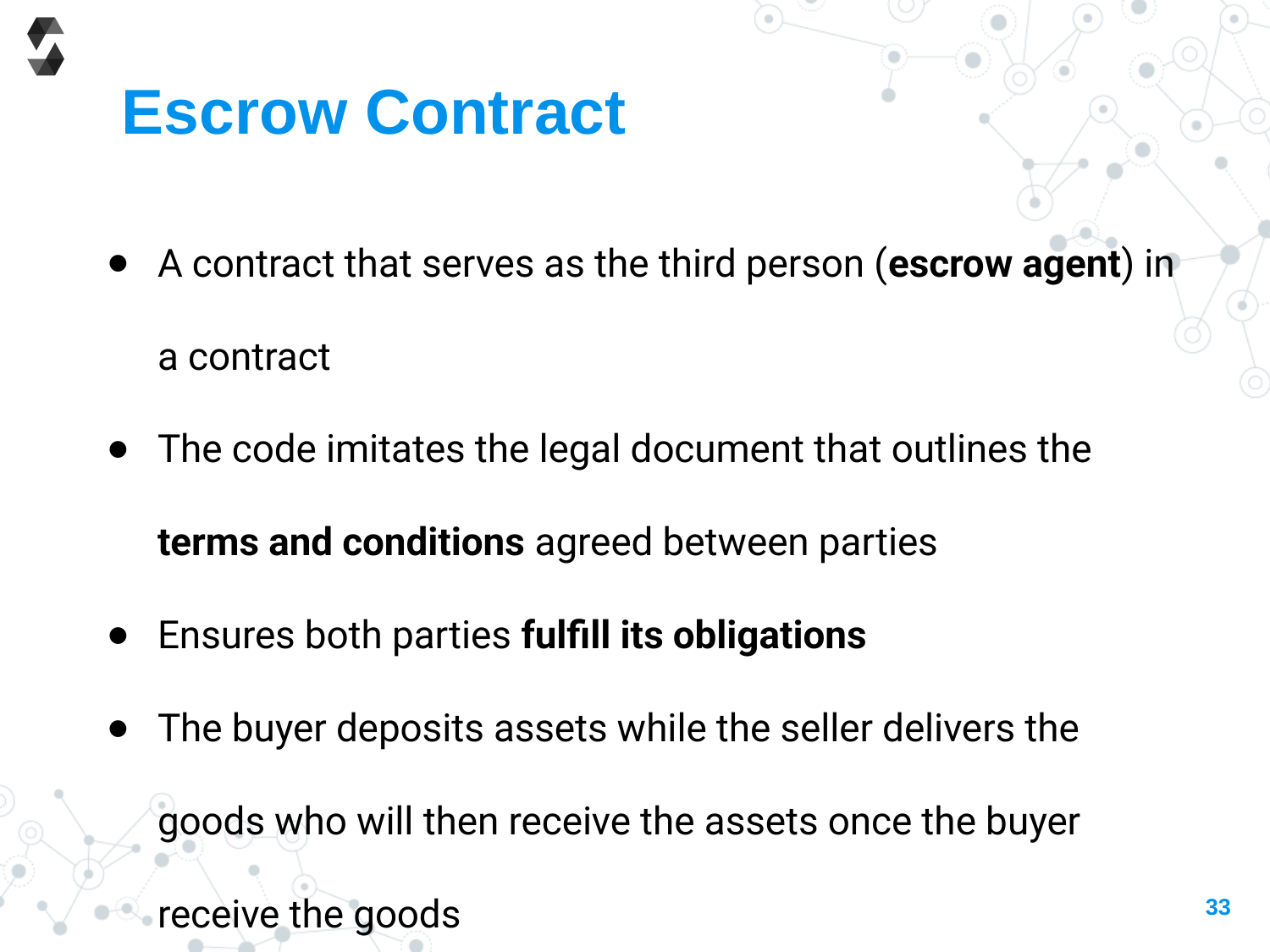

# Escrow Contract
A contract that serves as the third person (escrow agent) in a contract
The code imitates the legal document that outlines the terms and conditions agreed between parties
Ensures both parties fulfill its obligations
The buyer deposits assets while the seller delivers the goods who will then receive the assets once the buyer receive the goods

33